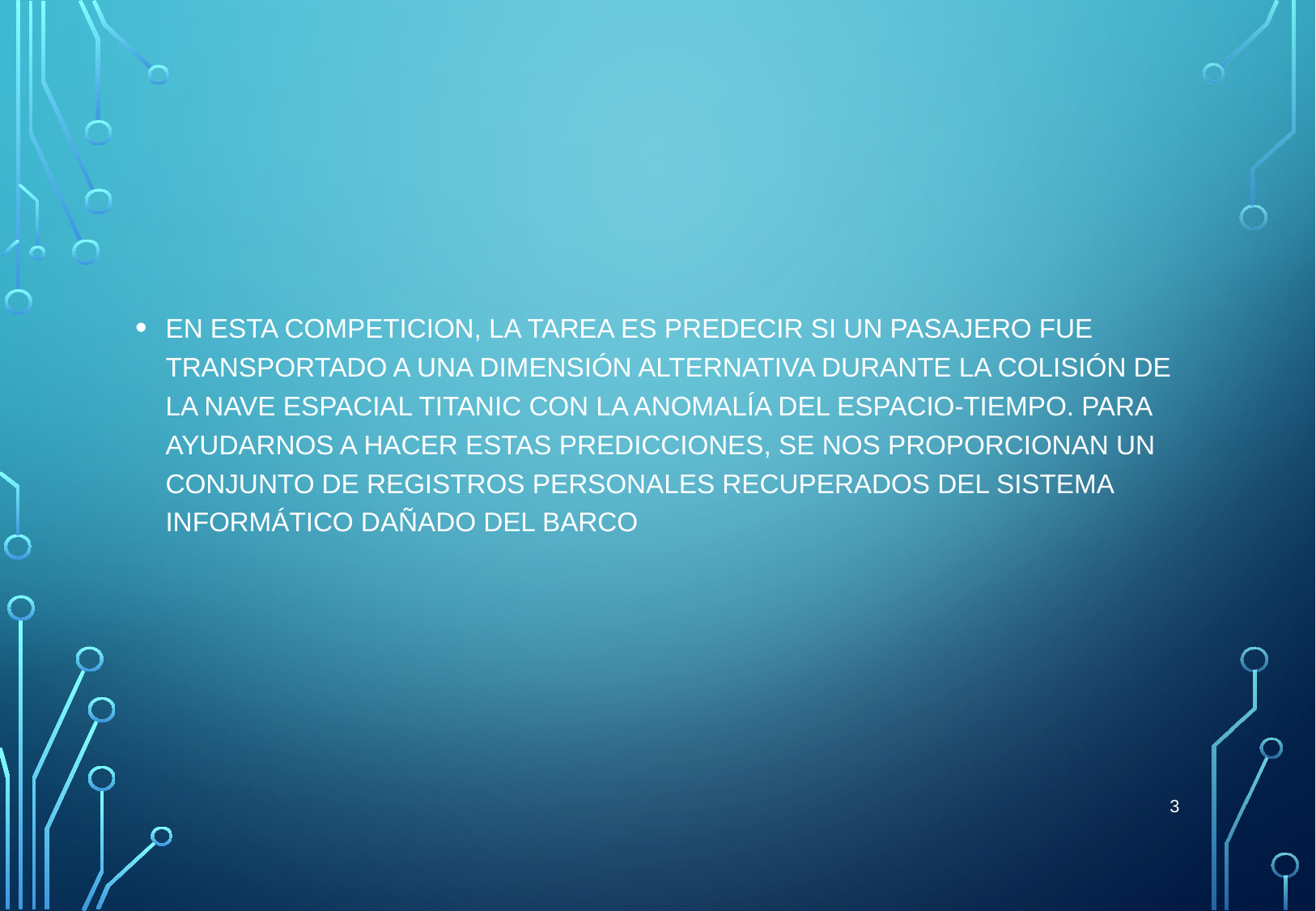

EN ESTA COMPETICION, LA TAREA ES PREDECIR SI UN PASAJERO FUE TRANSPORTADO A UNA DIMENSIÓN ALTERNATIVA DURANTE LA COLISIÓN DE LA NAVE ESPACIAL TITANIC CON LA ANOMALÍA DEL ESPACIO-TIEMPO. PARA AYUDARNOS A HACER ESTAS PREDICCIONES, SE NOS PROPORCIONAN UN CONJUNTO DE REGISTROS PERSONALES RECUPERADOS DEL SISTEMA INFORMÁTICO DAÑADO DEL BARCO
3